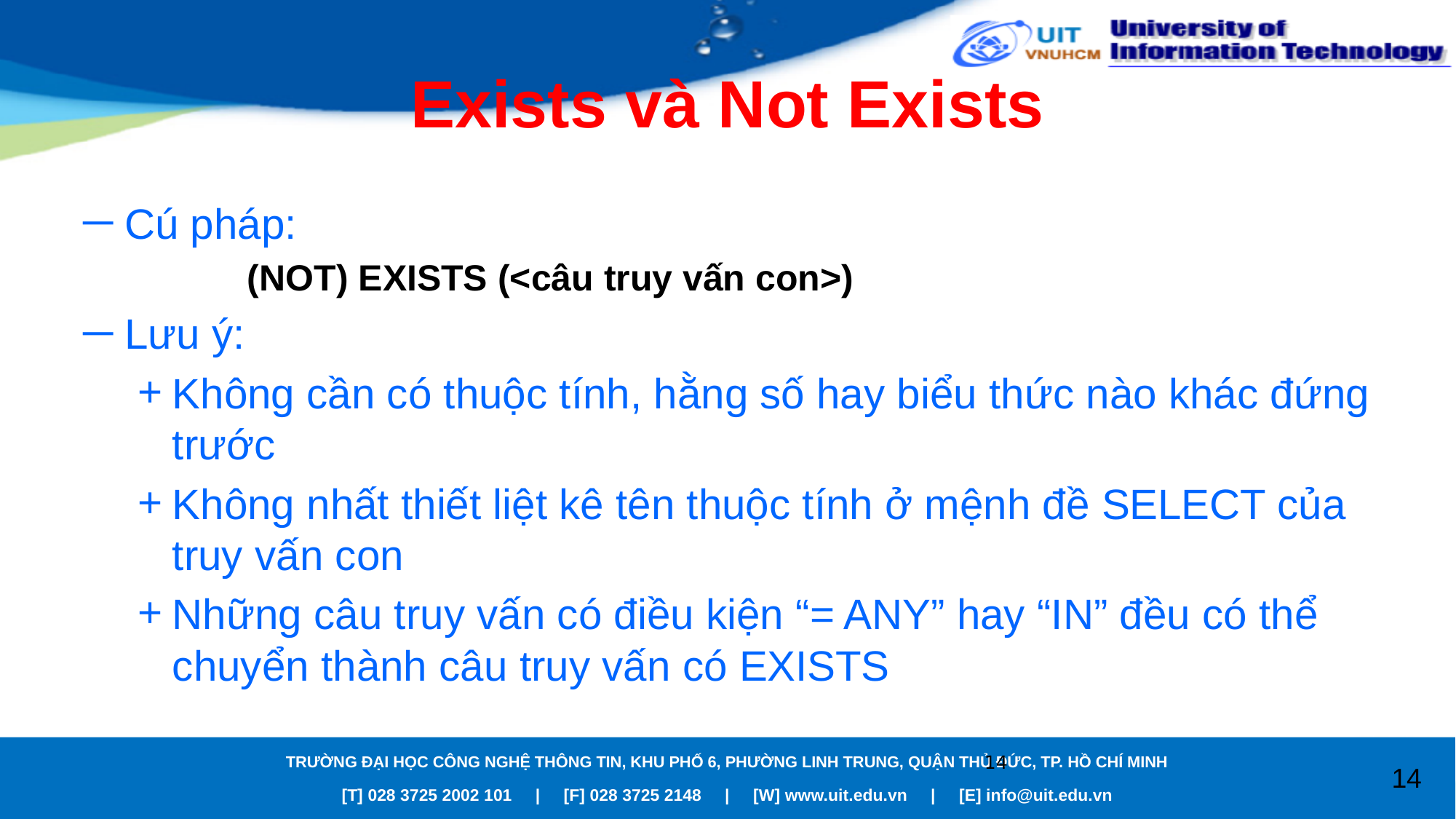

# Exists và Not Exists
Cú pháp:
(NOT) EXISTS (<câu truy vấn con>)
Lưu ý:
Không cần có thuộc tính, hằng số hay biểu thức nào khác đứng trước
Không nhất thiết liệt kê tên thuộc tính ở mệnh đề SELECT của truy vấn con
Những câu truy vấn có điều kiện “= ANY” hay “IN” đều có thể chuyển thành câu truy vấn có EXISTS

14